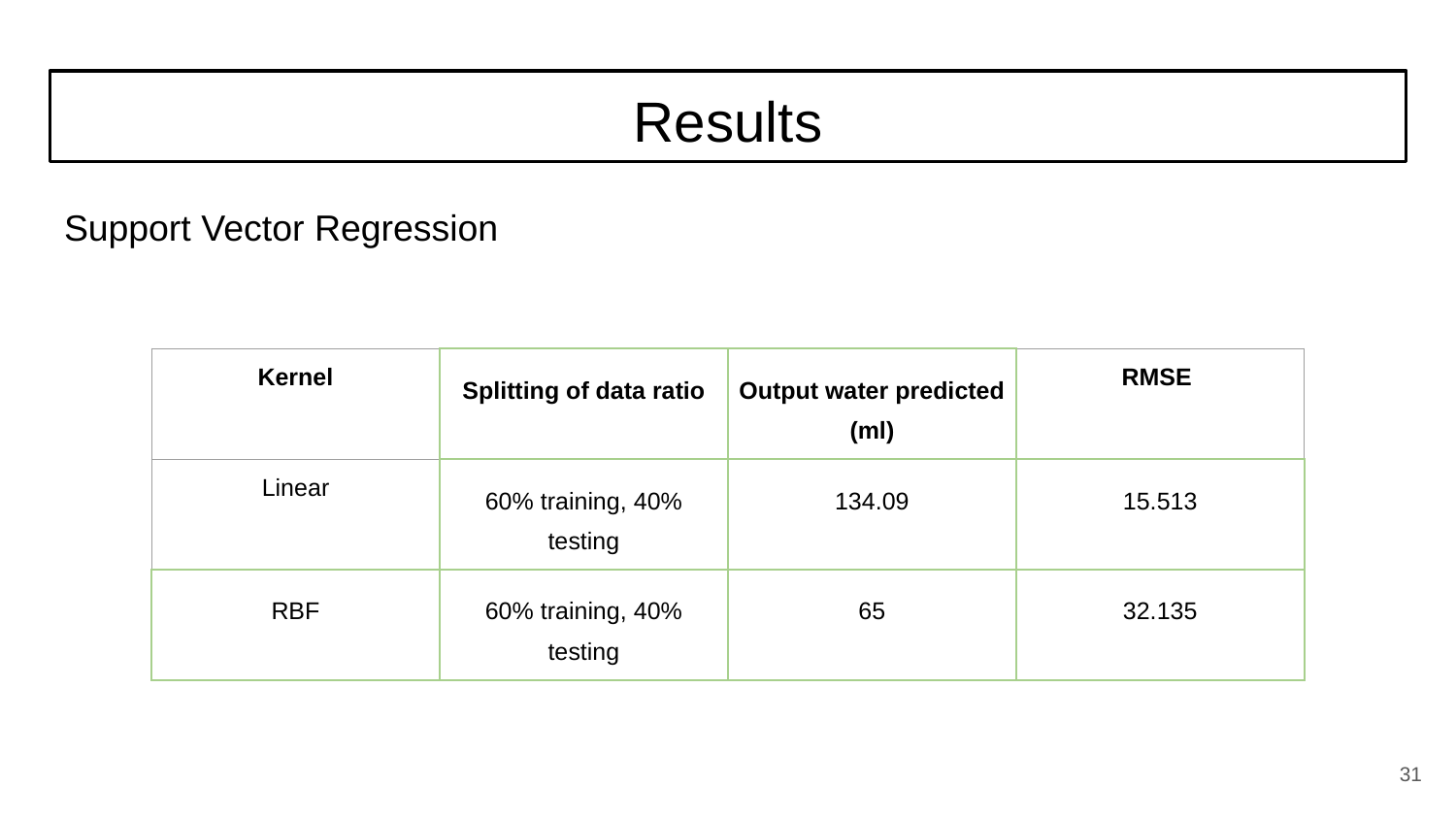

# Results
Support Vector Regression

| Kernel | Splitting of data ratio | Output water predicted (ml) | RMSE |
| --- | --- | --- | --- |
| Linear | 60% training, 40% testing | 134.09 | 15.513 |
| RBF | 60% training, 40% testing | 65 | 32.135 |
31